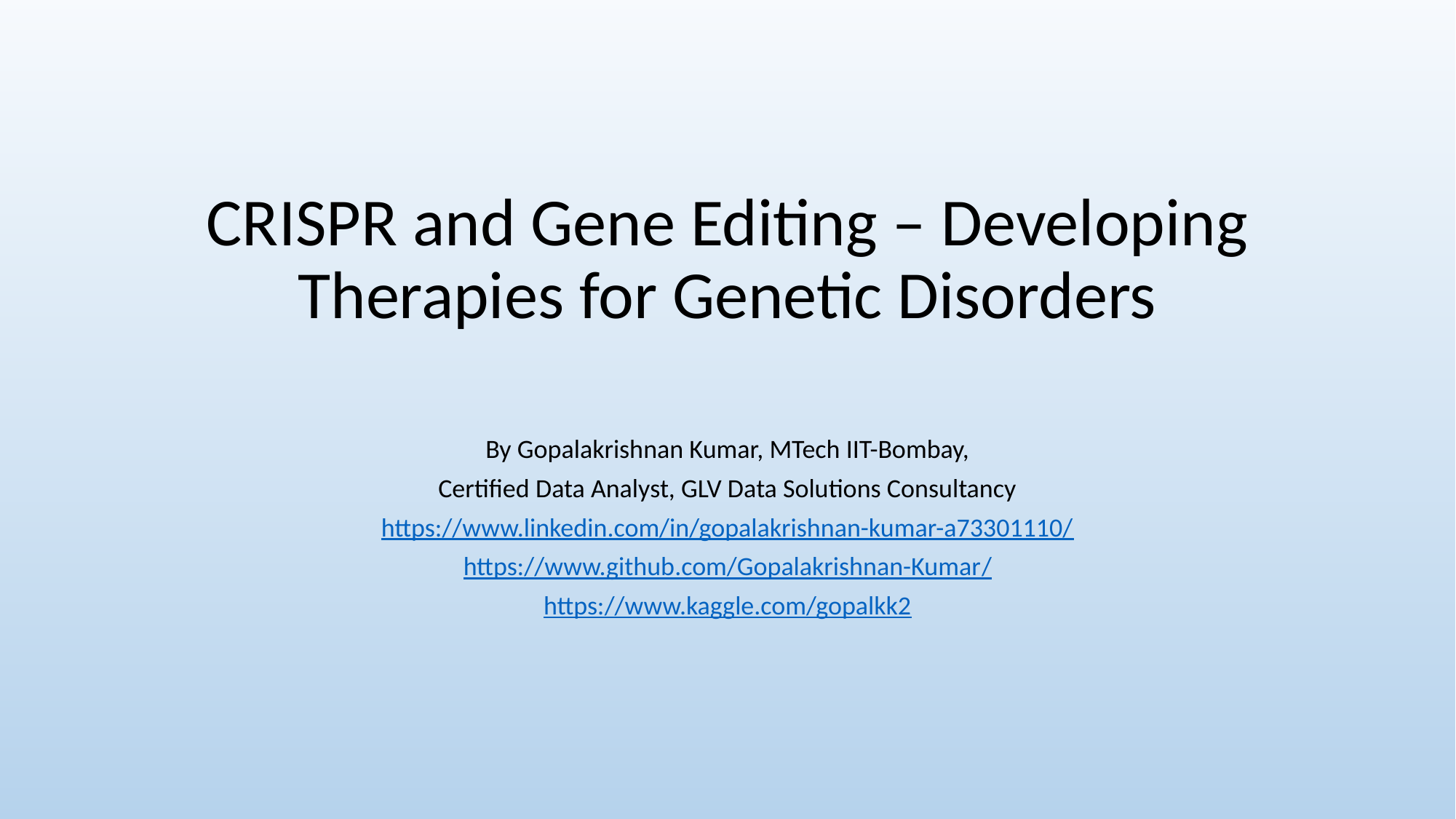

# CRISPR and Gene Editing – Developing Therapies for Genetic Disorders
By Gopalakrishnan Kumar, MTech IIT-Bombay,
Certified Data Analyst, GLV Data Solutions Consultancy
https://www.linkedin.com/in/gopalakrishnan-kumar-a73301110/
https://www.github.com/Gopalakrishnan-Kumar/
https://www.kaggle.com/gopalkk2